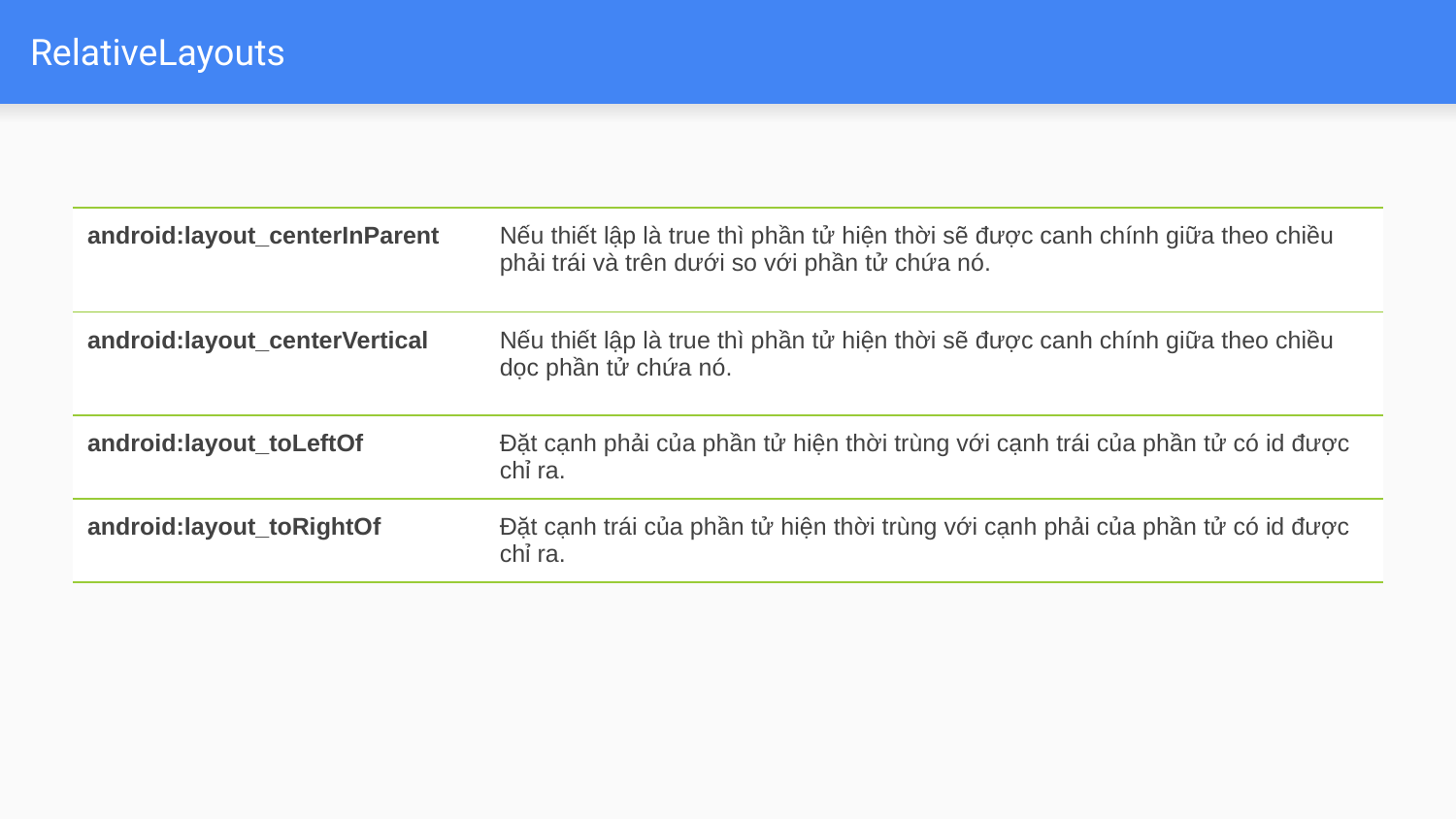

# RelativeLayouts
| android:layout\_centerInParent | Nếu thiết lập là true thì phần tử hiện thời sẽ được canh chính giữa theo chiều phải trái và trên dưới so với phần tử chứa nó. |
| --- | --- |
| android:layout\_centerVertical | Nếu thiết lập là true thì phần tử hiện thời sẽ được canh chính giữa theo chiều dọc phần tử chứa nó. |
| android:layout\_toLeftOf | Đặt cạnh phải của phần tử hiện thời trùng với cạnh trái của phần tử có id được chỉ ra. |
| android:layout\_toRightOf | Đặt cạnh trái của phần tử hiện thời trùng với cạnh phải của phần tử có id được chỉ ra. |